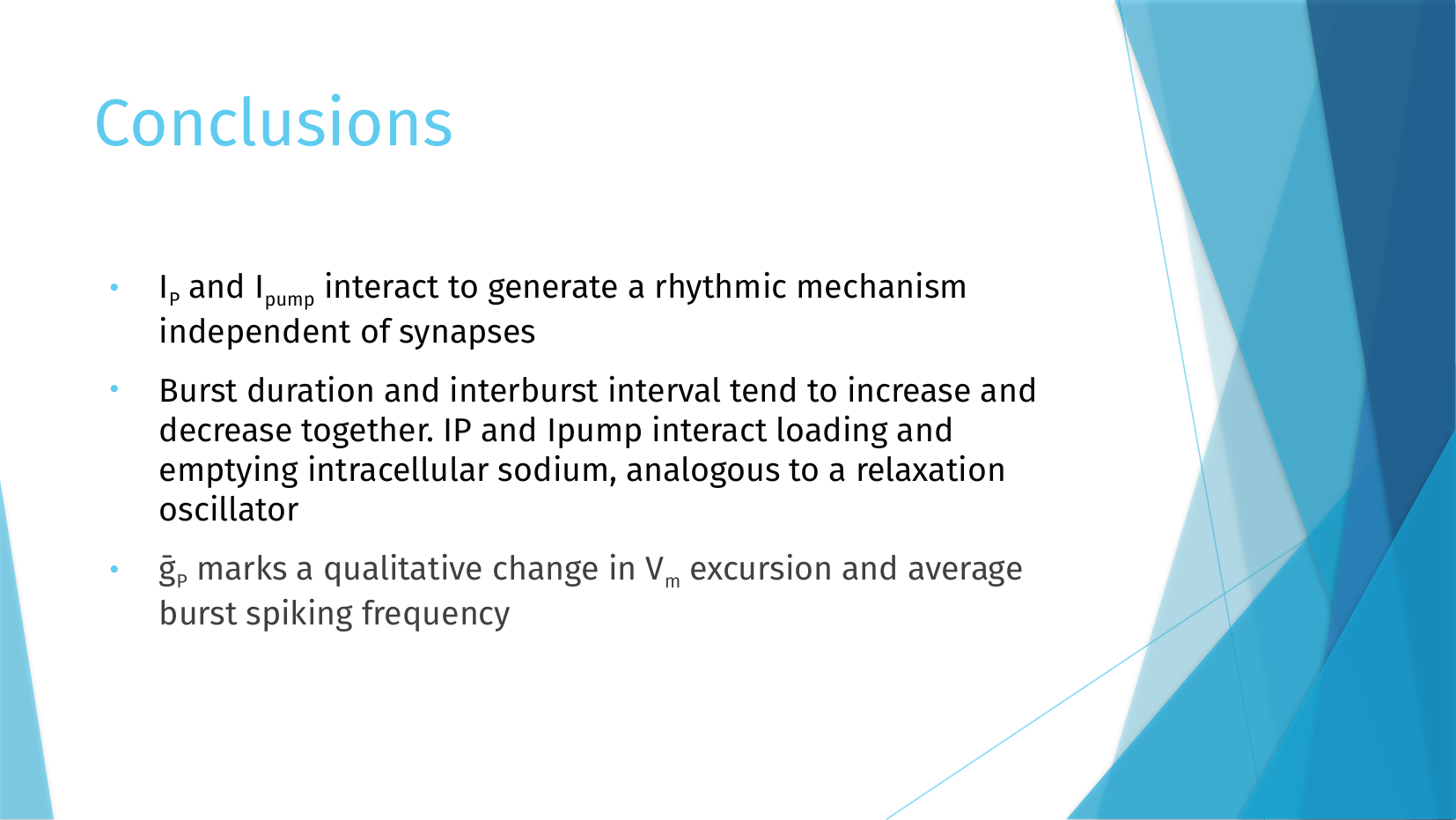

# Conclusions
IP and Ipump interact to generate a rhythmic mechanism independent of synapses
Burst duration and interburst interval tend to increase and decrease together. IP and Ipump interact loading and emptying intracellular sodium, analogous to a relaxation oscillator
ḡP marks a qualitative change in Vm excursion and average burst spiking frequency